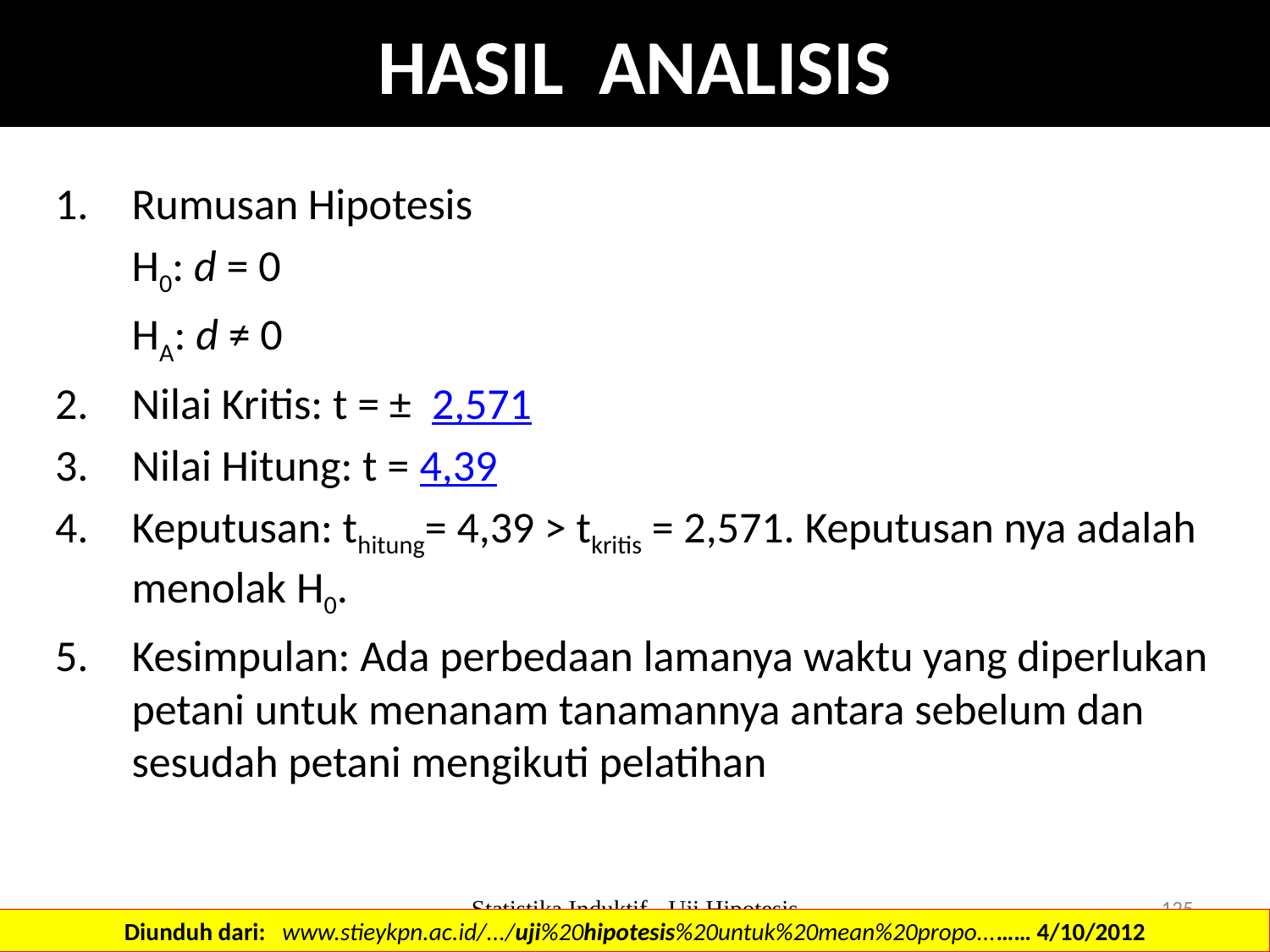

# HASIL  ANALISIS
Rumusan Hipotesis
	H0: d = 0
	HA: d ≠ 0
Nilai Kritis: t = ±  2,571
Nilai Hitung: t = 4,39
Keputusan: thitung= 4,39 > tkritis = 2,571. Keputusan nya adalah menolak H0.
Kesimpulan: Ada perbedaan lamanya waktu yang diperlukan petani untuk menanam tanamannya antara sebelum dan sesudah petani mengikuti pelatihan
Statistika Induktif - Uji Hipotesis
125
Diunduh dari:   www.stieykpn.ac.id/.../uji%20hipotesis%20untuk%20mean%20propo...…… 4/10/2012